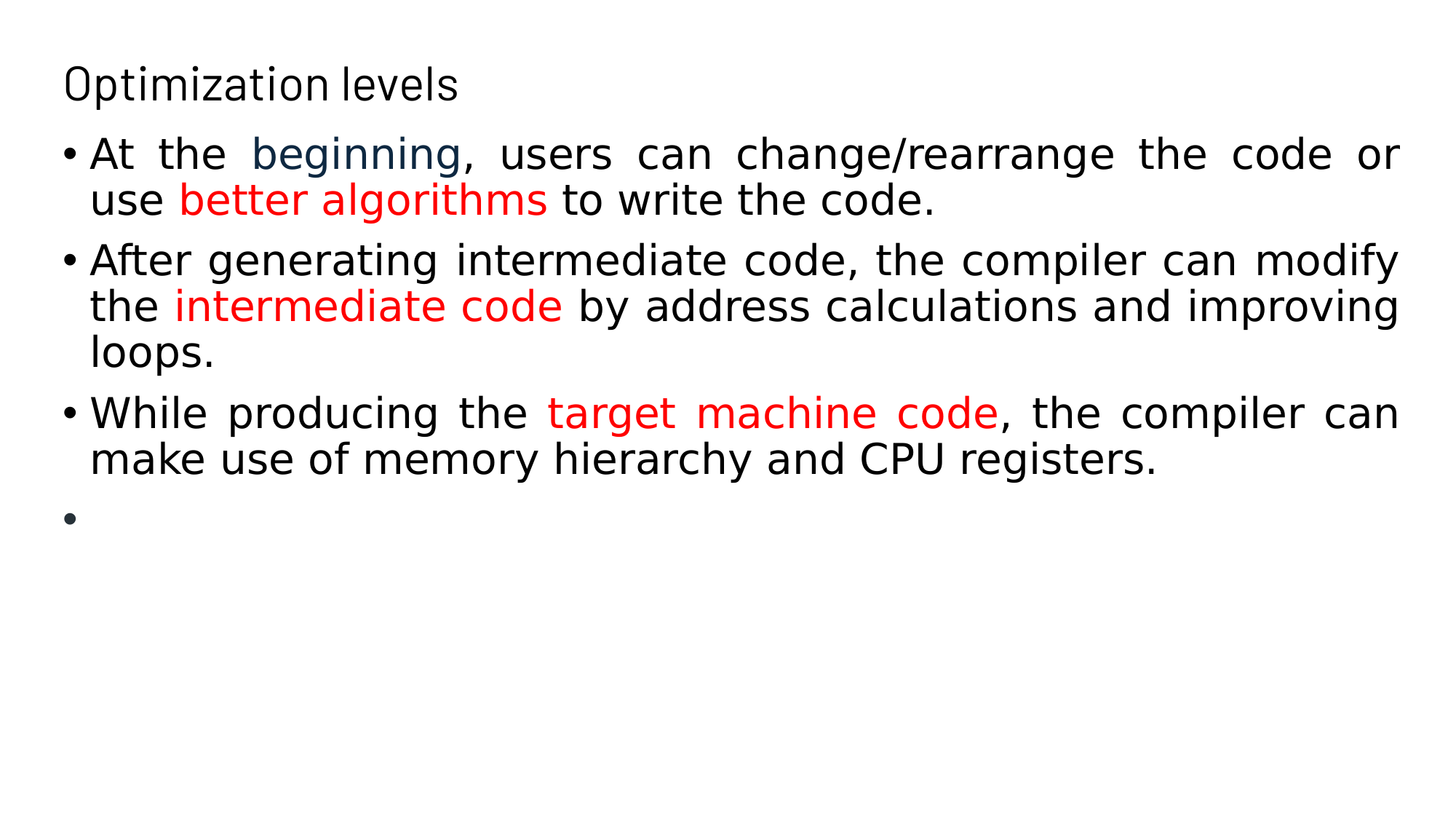

# Optimization levels
At the beginning, users can change/rearrange the code or use better algorithms to write the code.
After generating intermediate code, the compiler can modify the intermediate code by address calculations and improving loops.
While producing the target machine code, the compiler can make use of memory hierarchy and CPU registers.